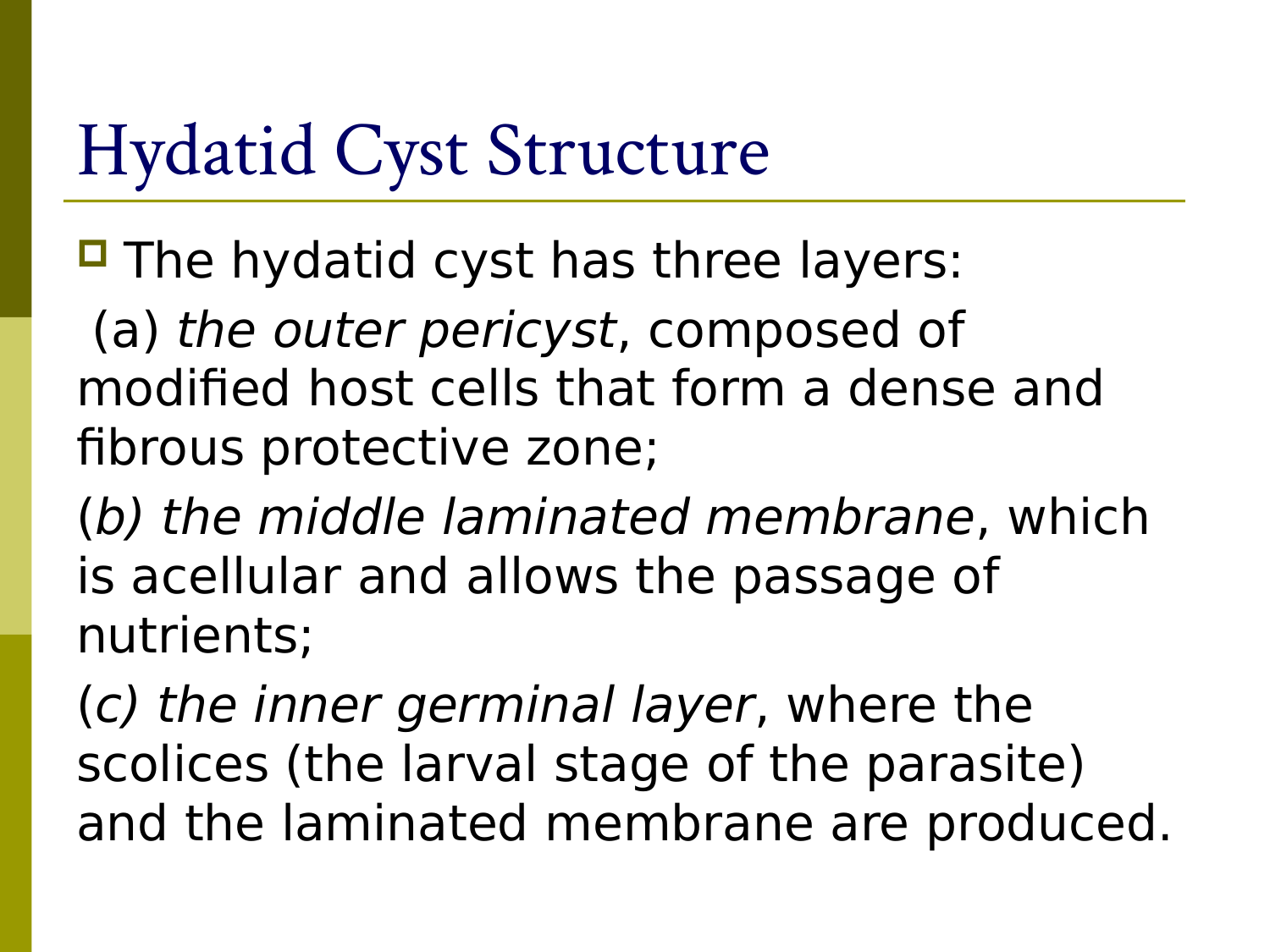

# Hydatid Cyst Structure
The hydatid cyst has three layers:
 (a) the outer pericyst, composed of modified host cells that form a dense and fibrous protective zone;
(b) the middle laminated membrane, which is acellular and allows the passage of nutrients;
(c) the inner germinal layer, where the scolices (the larval stage of the parasite) and the laminated membrane are produced.